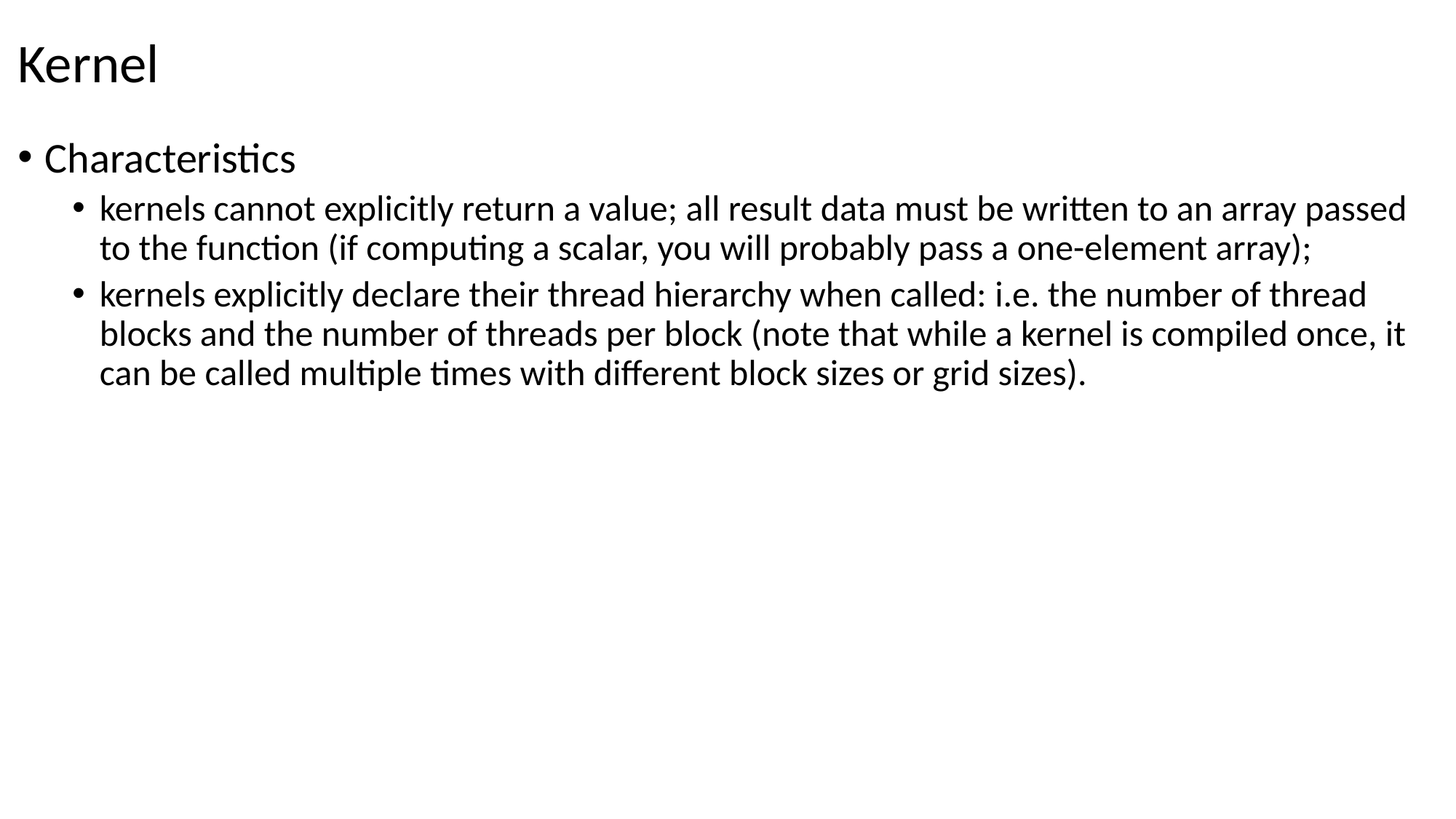

# Kernel
Characteristics
kernels cannot explicitly return a value; all result data must be written to an array passed to the function (if computing a scalar, you will probably pass a one-element array);
kernels explicitly declare their thread hierarchy when called: i.e. the number of thread blocks and the number of threads per block (note that while a kernel is compiled once, it can be called multiple times with different block sizes or grid sizes).